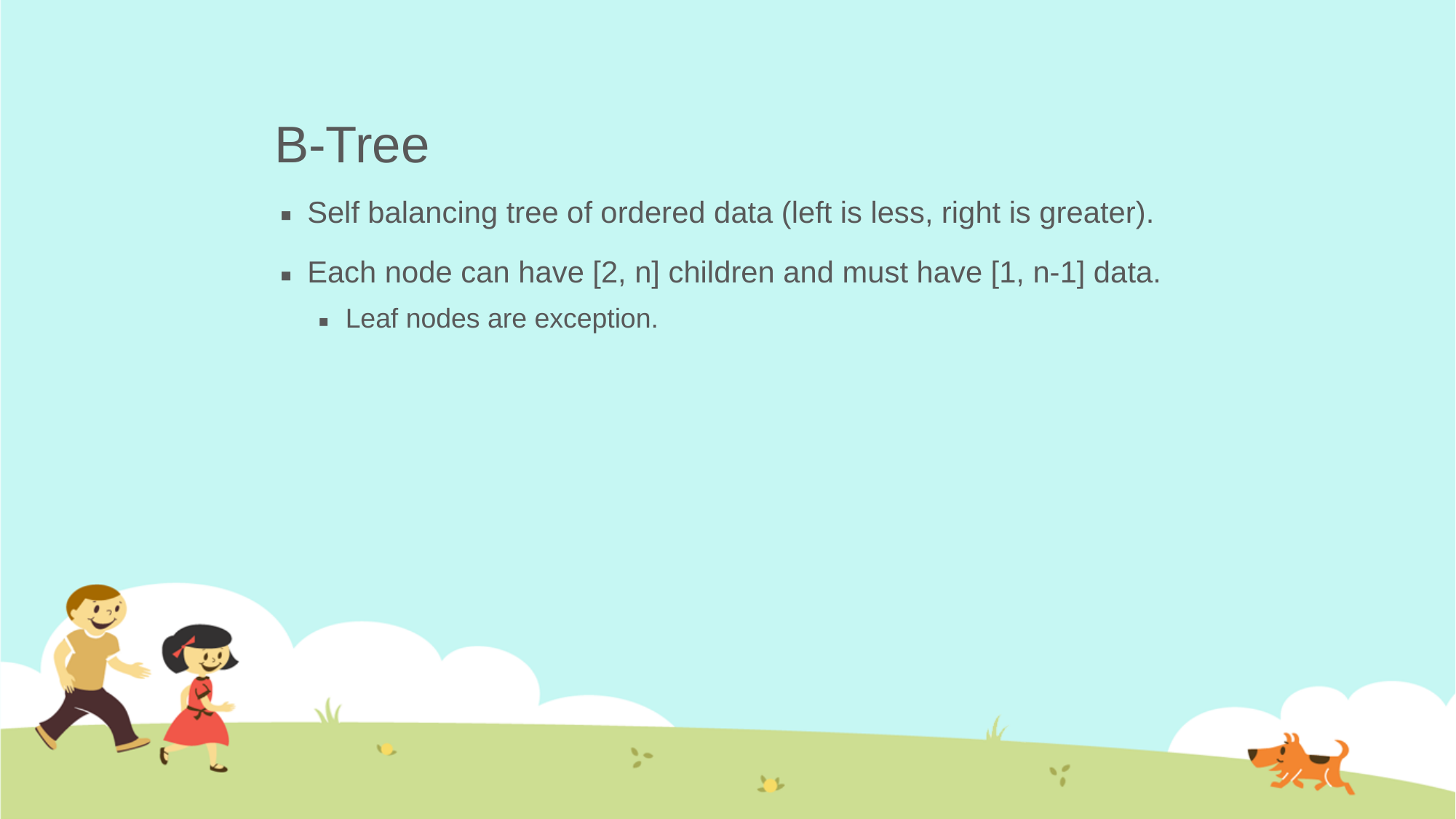

# B-Tree
Self balancing tree of ordered data (left is less, right is greater).
Each node can have [2, n] children and must have [1, n-1] data.
Leaf nodes are exception.